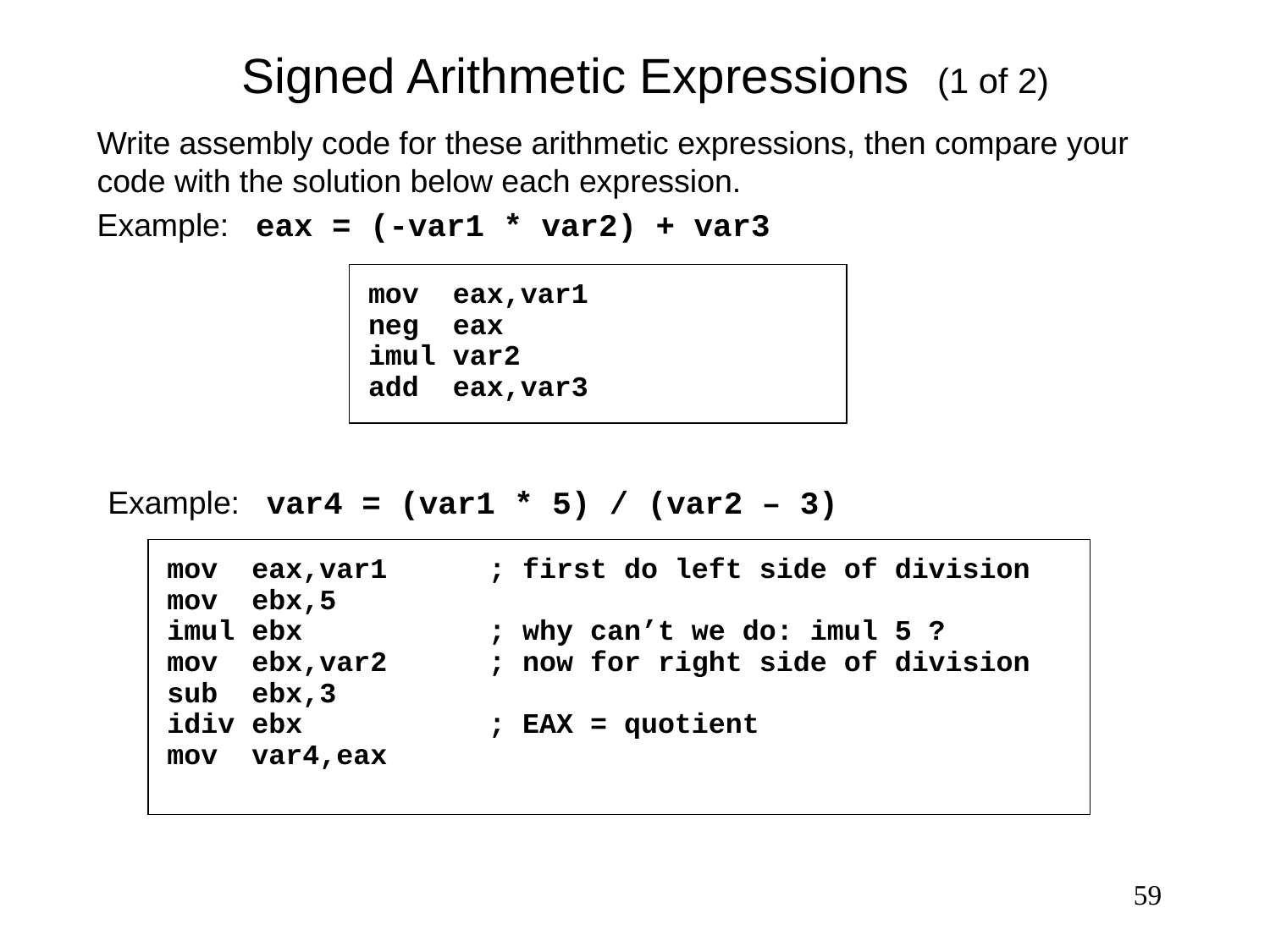

# Signed Arithmetic Expressions  (1 of 2)
Write assembly code for these arithmetic expressions, then compare your code with the solution below each expression.
Example:   eax = (-var1 * var2) + var3
mov  eax,var1
neg  eax
imul var2
add  eax,var3

Example:   var4 = (var1 * 5) / (var2 – 3)
mov  eax,var1      ; first do left side of division
mov  ebx,5
imul ebx           ; why can’t we do: imul 5 ?
mov  ebx,var2      ; now for right side of division
sub  ebx,3
idiv ebx           ; EAX = quotient
mov  var4,eax
59